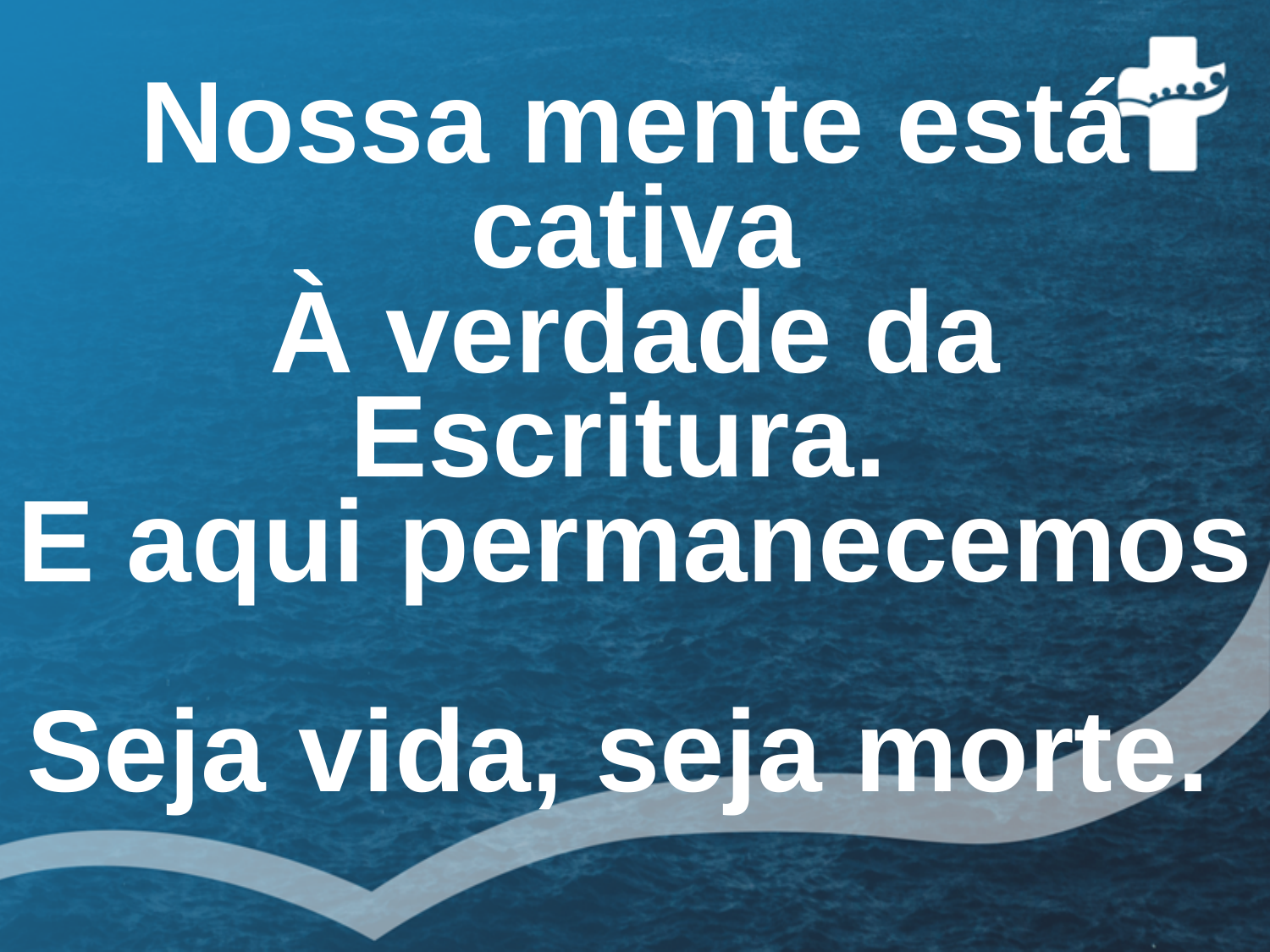

# Nossa mente está cativa À verdade da Escritura. E aqui permanecemos Seja vida, seja morte.